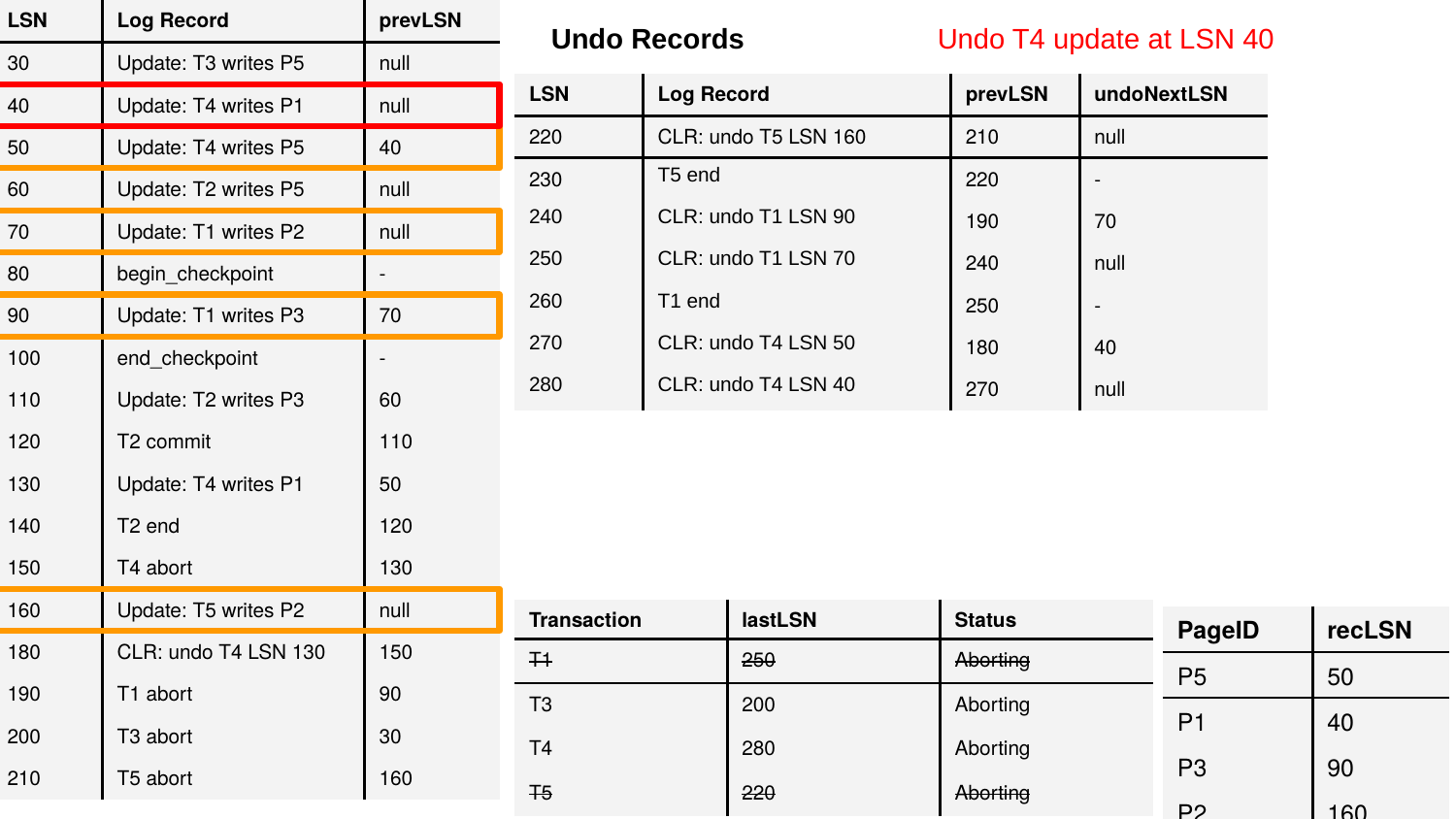

| LSN | Log Record | prevLSN |
| --- | --- | --- |
| 30 | Update: T3 writes P5 | null |
| 40 | Update: T4 writes P1 | null |
| 50 | Update: T4 writes P5 | 40 |
| 60 | Update: T2 writes P5 | null |
| 70 | Update: T1 writes P2 | null |
| 80 | begin\_checkpoint | - |
| 90 | Update: T1 writes P3 | 70 |
| 100 | end\_checkpoint | - |
| 110 | Update: T2 writes P3 | 60 |
| 120 | T2 commit | 110 |
| 130 | Update: T4 writes P1 | 50 |
| 140 | T2 end | 120 |
| 150 | T4 abort | 130 |
| 160 | Update: T5 writes P2 | null |
| 180 | CLR: undo T4 LSN 130 | 150 |
| 190 | T1 abort | 90 |
| 200 | T3 abort | 30 |
| 210 | T5 abort | 160 |
Undo Records
Undo T4 update at LSN 40
| LSN | Log Record | prevLSN | undoNextLSN |
| --- | --- | --- | --- |
| 220 | CLR: undo T5 LSN 160 | 210 | null |
| 230 | T5 end | 220 | - |
| 240 | CLR: undo T1 LSN 90 | 190 | 70 |
| 250 | CLR: undo T1 LSN 70 | 240 | null |
| 260 | T1 end | 250 | - |
| 270 | CLR: undo T4 LSN 50 | 180 | 40 |
| 280 | CLR: undo T4 LSN 40 | 270 | null |

| Transaction | lastLSN | Status |
| --- | --- | --- |
| T1 | 250 | Aborting |
| T3 | 200 | Aborting |
| T4 | 280 | Aborting |
| T5 | 220 | Aborting |
| PageID | recLSN |
| --- | --- |
| P5 | 50 |
| P1 | 40 |
| P3 | 90 |
| P2 | 160 |